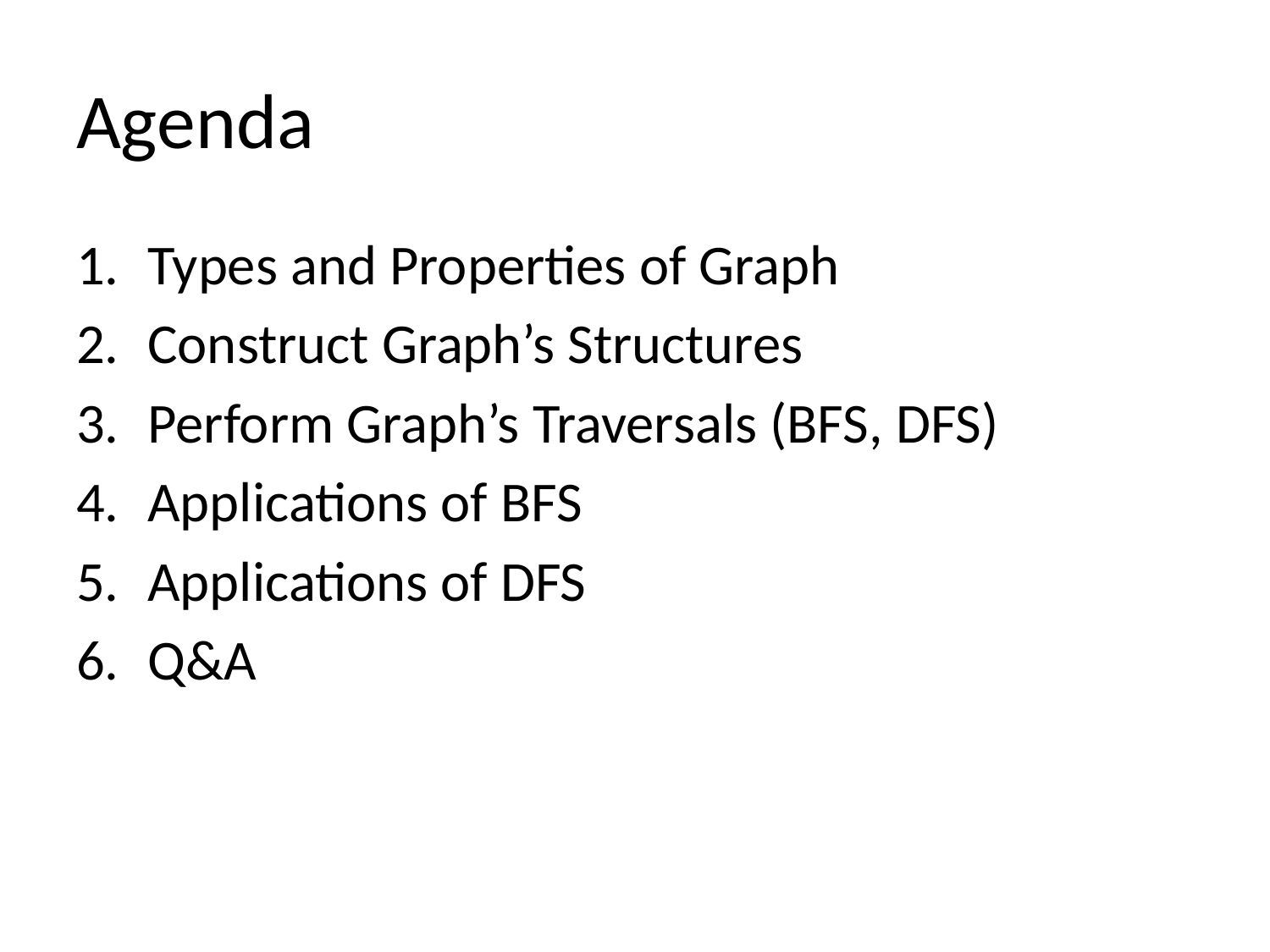

# Agenda
Types and Properties of Graph
Construct Graph’s Structures
Perform Graph’s Traversals (BFS, DFS)
Applications of BFS
Applications of DFS
Q&A